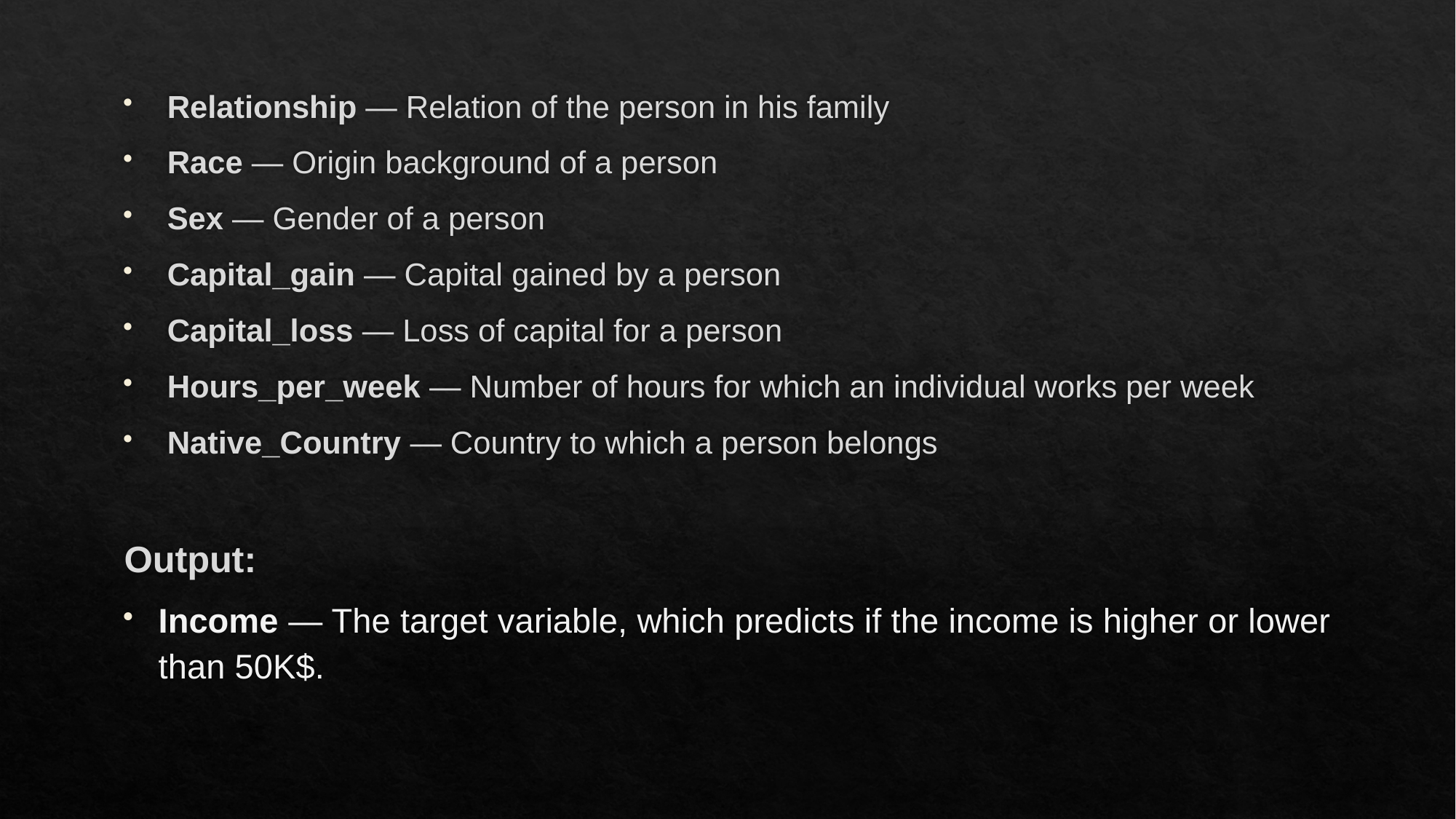

Relationship — Relation of the person in his family
 Race — Origin background of a person
 Sex — Gender of a person
 Capital_gain — Capital gained by a person
 Capital_loss — Loss of capital for a person
 Hours_per_week — Number of hours for which an individual works per week
 Native_Country — Country to which a person belongs

Output:
Income — The target variable, which predicts if the income is higher or lower than 50K$.